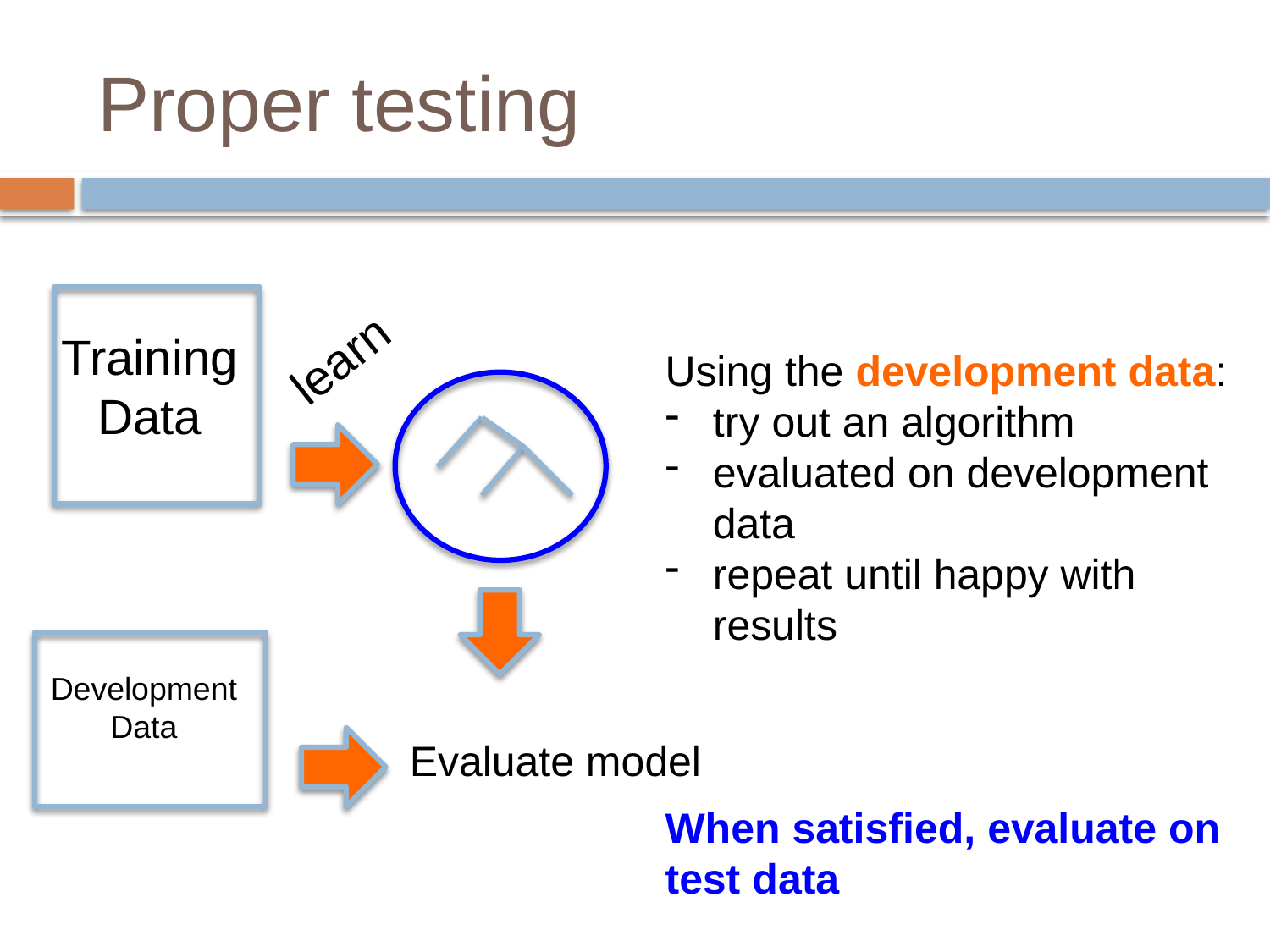

# Proper testing

Training
Data
learn
Using the development data:
try out an algorithm
evaluated on development data
repeat until happy with results

When satisfied, evaluate on test data

Development
Data

Evaluate model